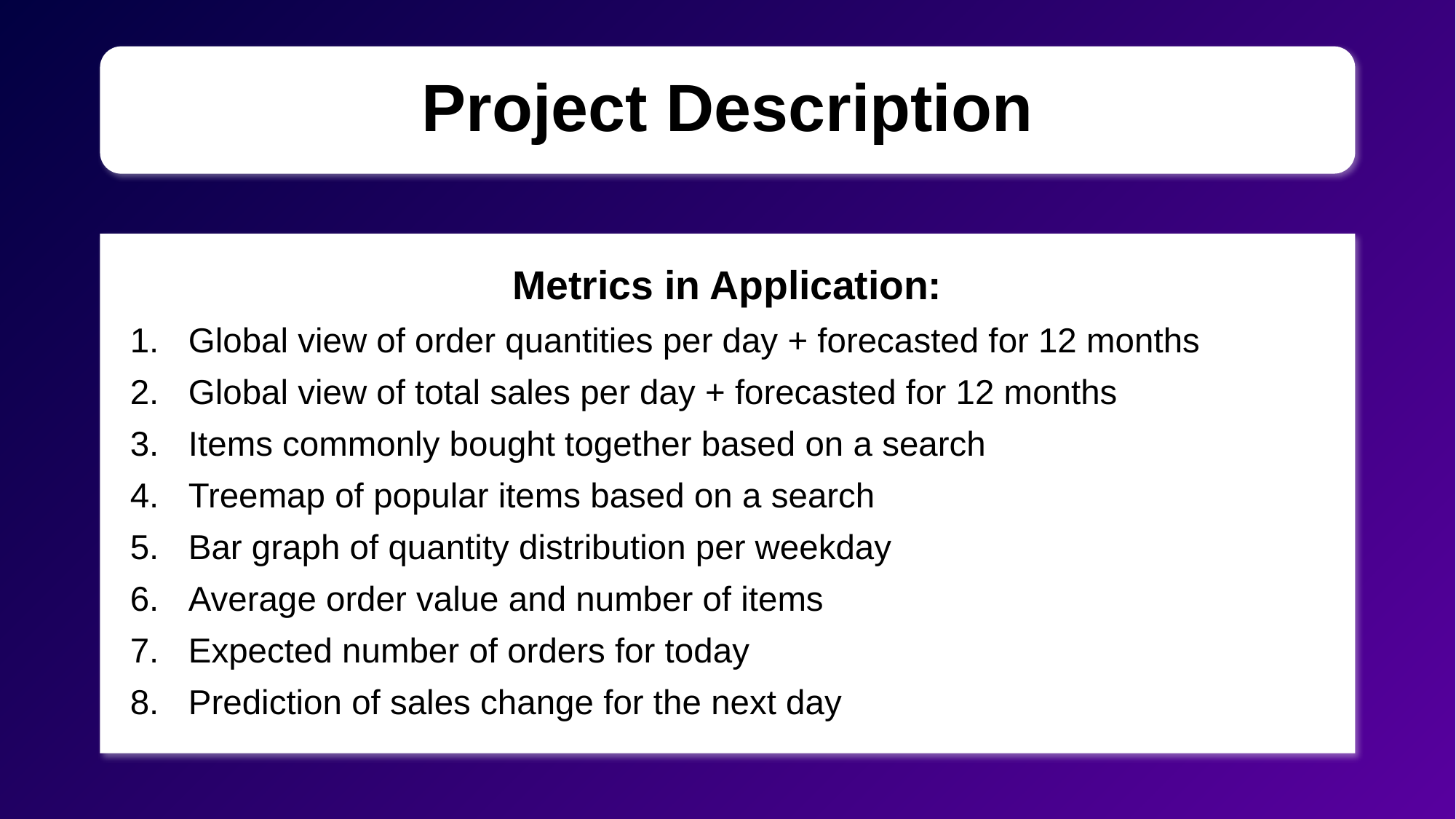

Project Description
Metrics in Application:
Global view of order quantities per day + forecasted for 12 months
Global view of total sales per day + forecasted for 12 months
Items commonly bought together based on a search
Treemap of popular items based on a search
Bar graph of quantity distribution per weekday
Average order value and number of items
Expected number of orders for today
Prediction of sales change for the next day